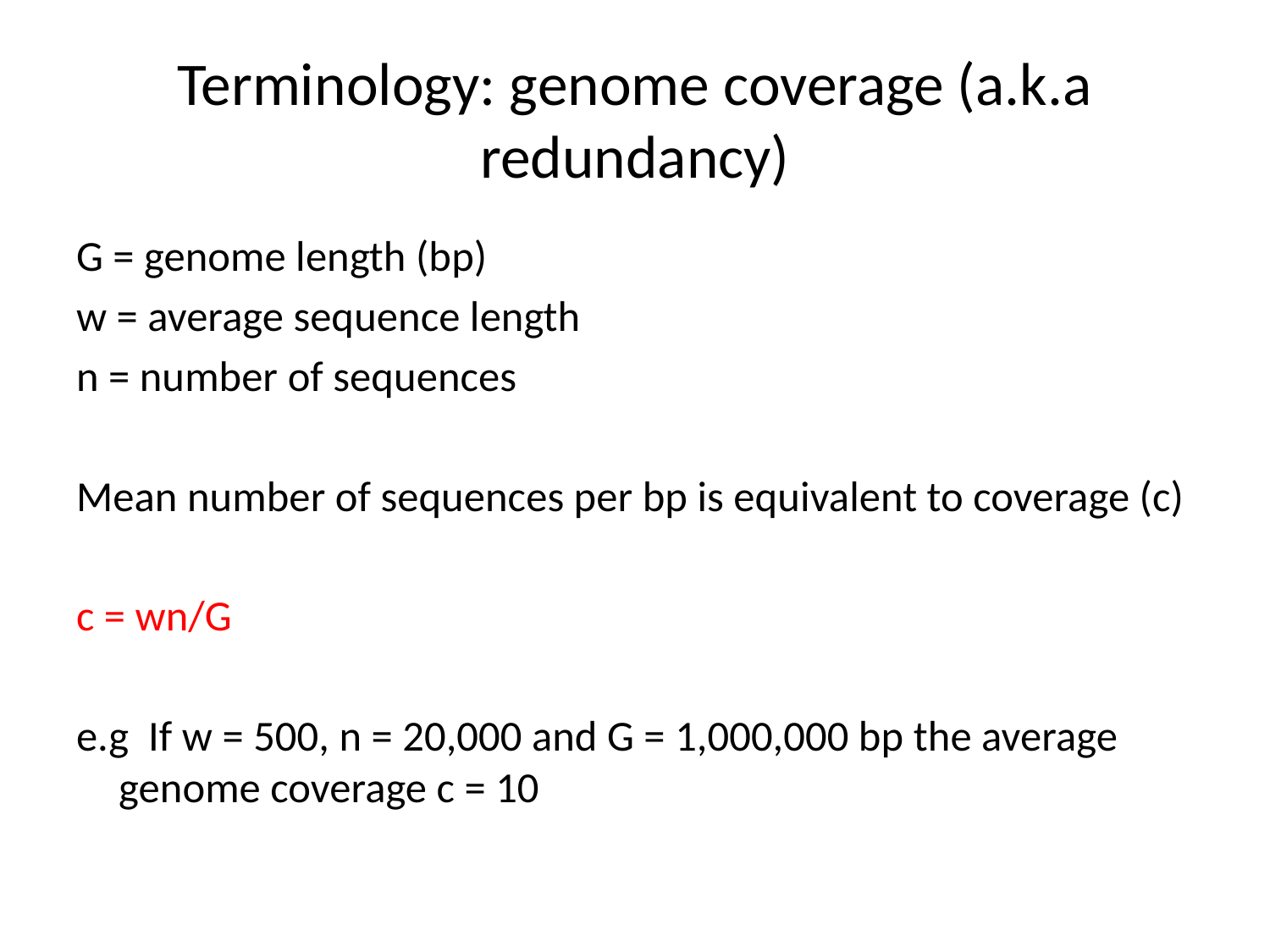

# Terminology: genome coverage (a.k.a redundancy)
G = genome length (bp)
w = average sequence length
n = number of sequences

Mean number of sequences per bp is equivalent to coverage (c)

c = wn/G

e.g  If w = 500, n = 20,000 and G = 1,000,000 bp the average genome coverage c = 10